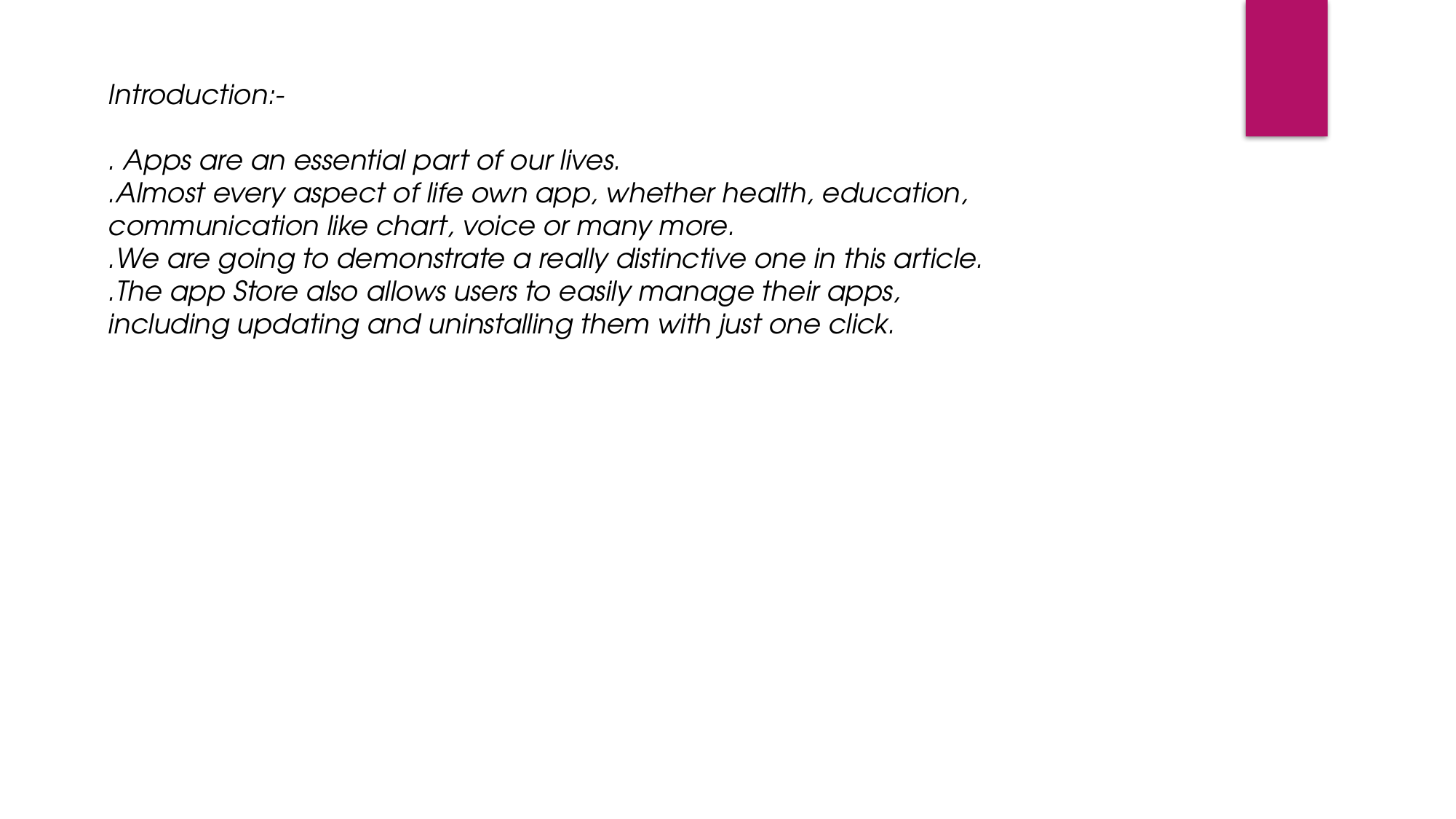

Introduction:-

. Apps are an essential part of our lives.
.Almost every aspect of life own app, whether health, education, communication like chart, voice or many more.
.We are going to demonstrate a really distinctive one in this article.
.The app Store also allows users to easily manage their apps, including updating and uninstalling them with just one click.